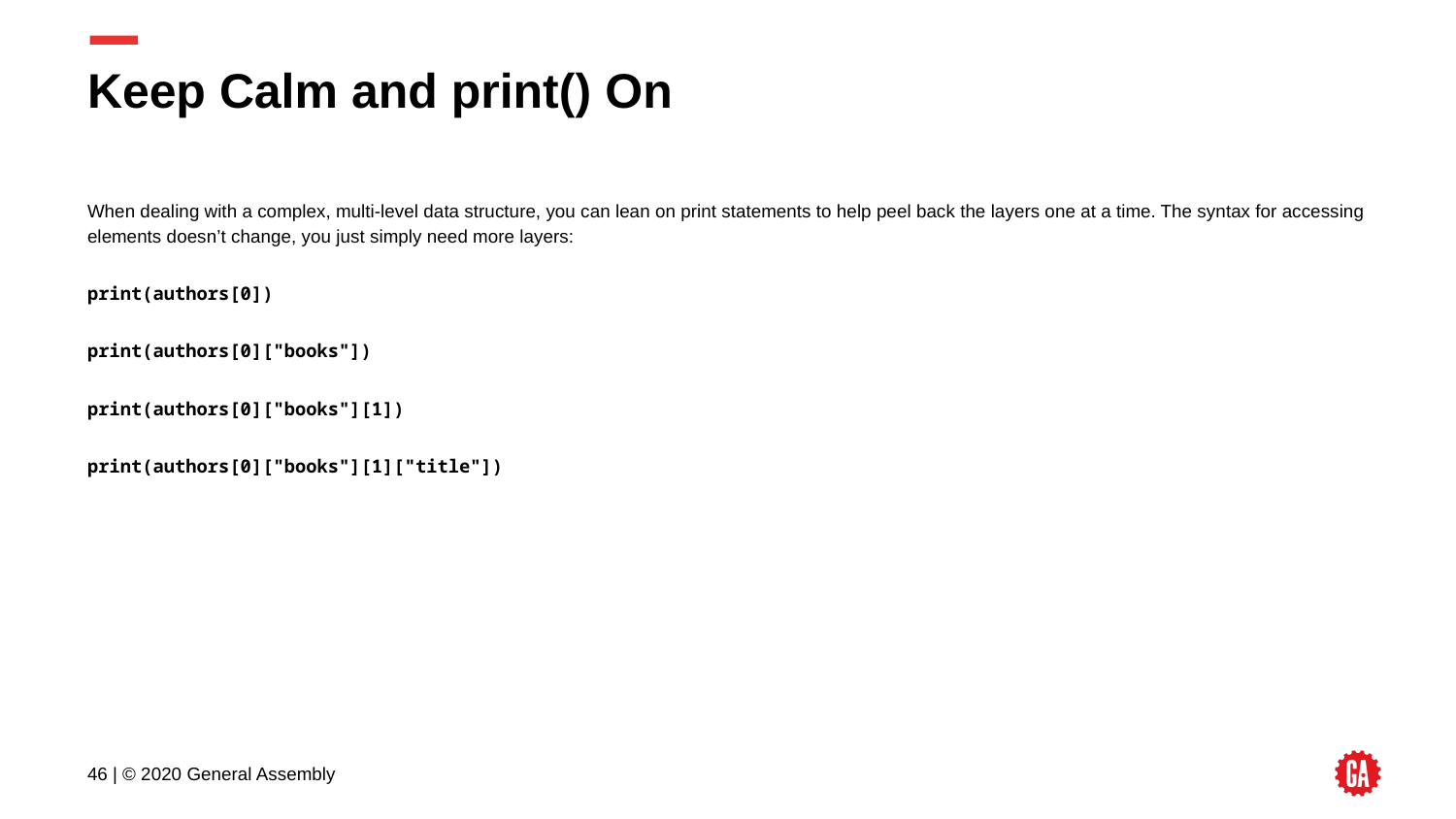

# Keep Calm and print() On
When dealing with a complex, multi-level data structure, you can lean on print statements to help peel back the layers one at a time. The syntax for accessing elements doesn’t change, you just simply need more layers:
print(authors[0])
print(authors[0]["books"])
print(authors[0]["books"][1])
print(authors[0]["books"][1]["title"])

46 | © 2020 General Assembly